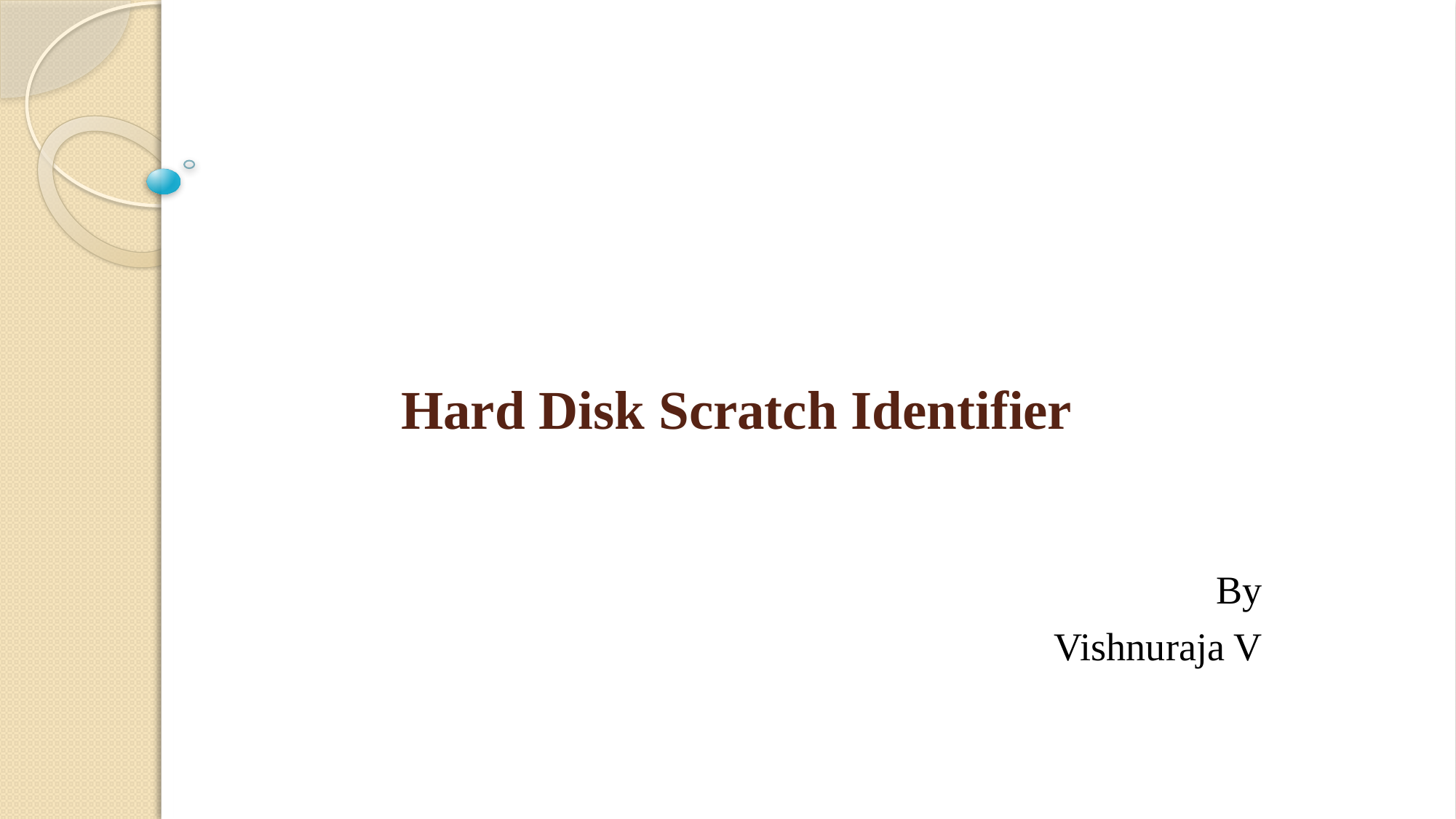

# Hard Disk Scratch Identifier
By
Vishnuraja V